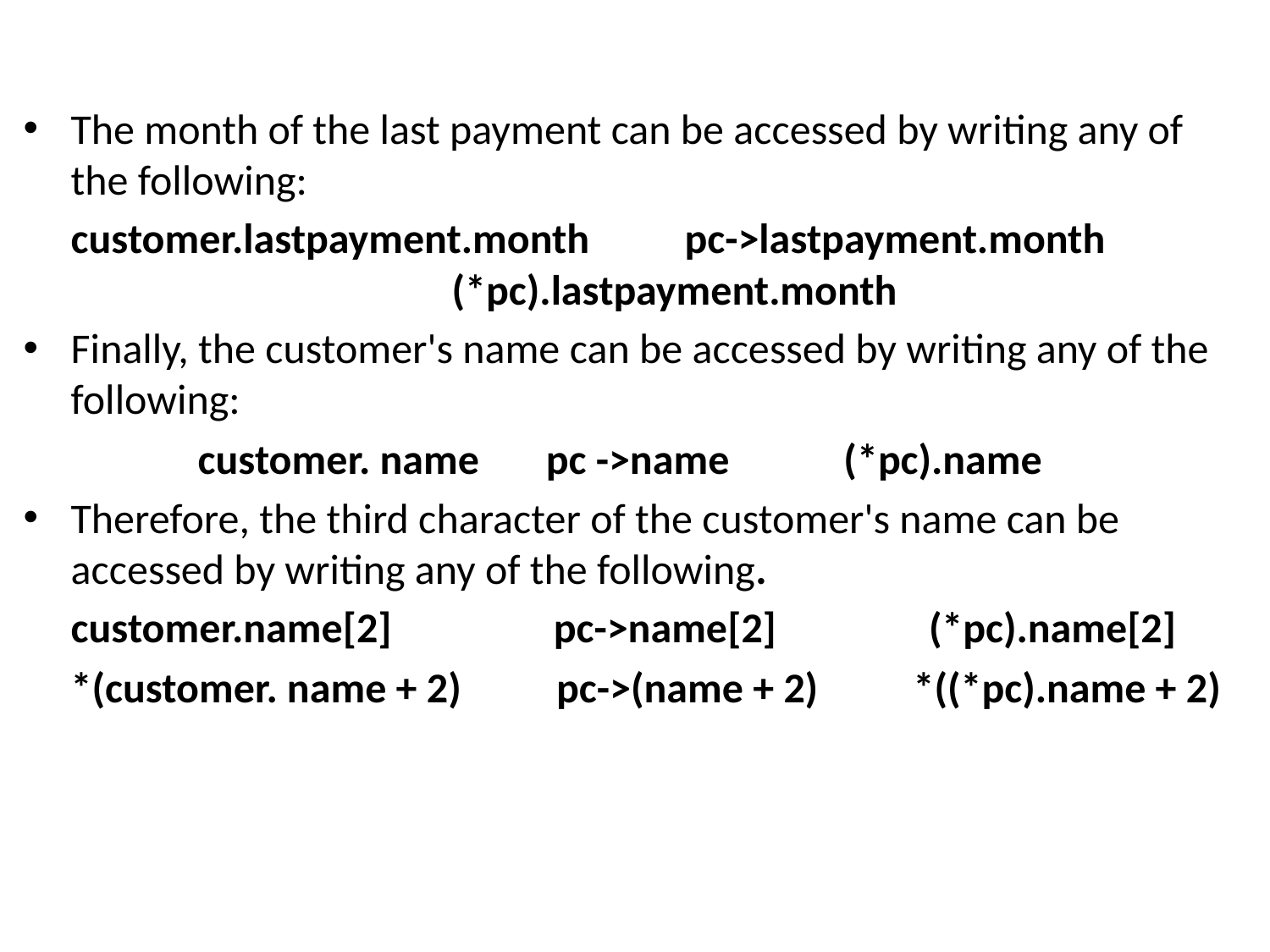

The month of the last payment can be accessed by writing any of the following:
	customer.lastpayment.month          pc->lastpayment.month      				(*pc).lastpayment.month
Finally, the customer's name can be accessed by writing any of the following:
		customer. name       pc ->name            (*pc).name
Therefore, the third character of the customer's name can be accessed by writing any of the following.
	customer.name[2]                 pc->name[2]                (*pc).name[2]
	*(customer. name + 2)          pc->(name + 2)          *((*pc).name + 2)